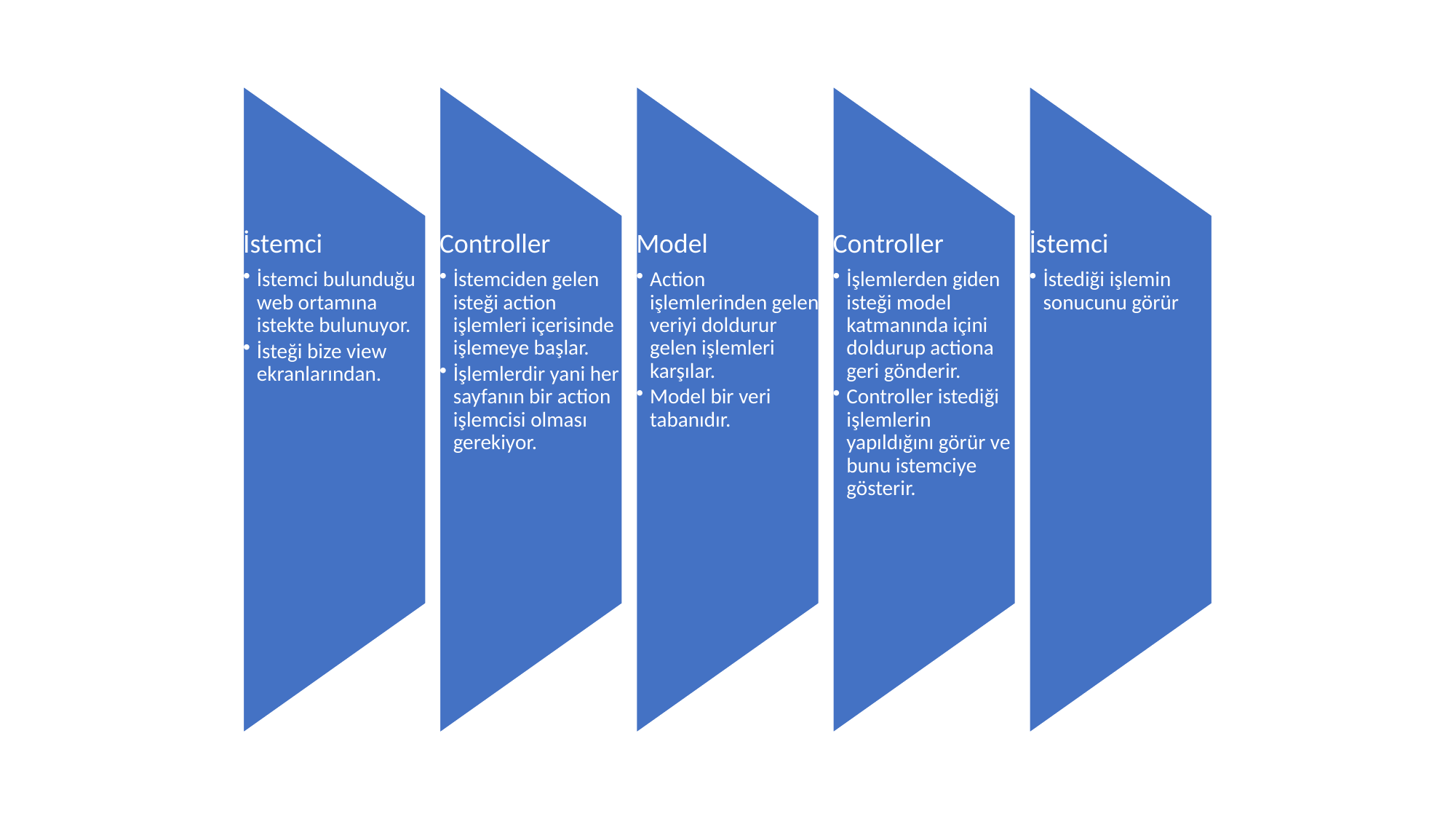

İstemci
İstemci bulunduğu web ortamına istekte bulunuyor.
İsteği bize view ekranlarından.
Controller
İstemciden gelen isteği action işlemleri içerisinde işlemeye başlar.
İşlemlerdir yani her sayfanın bir action işlemcisi olması gerekiyor.
Model
Action işlemlerinden gelen veriyi doldurur gelen işlemleri karşılar.
Model bir veri tabanıdır.
Controller
İşlemlerden giden isteği model katmanında içini doldurup actiona geri gönderir.
Controller istediği işlemlerin yapıldığını görür ve bunu istemciye gösterir.
İstemci
İstediği işlemin sonucunu görür